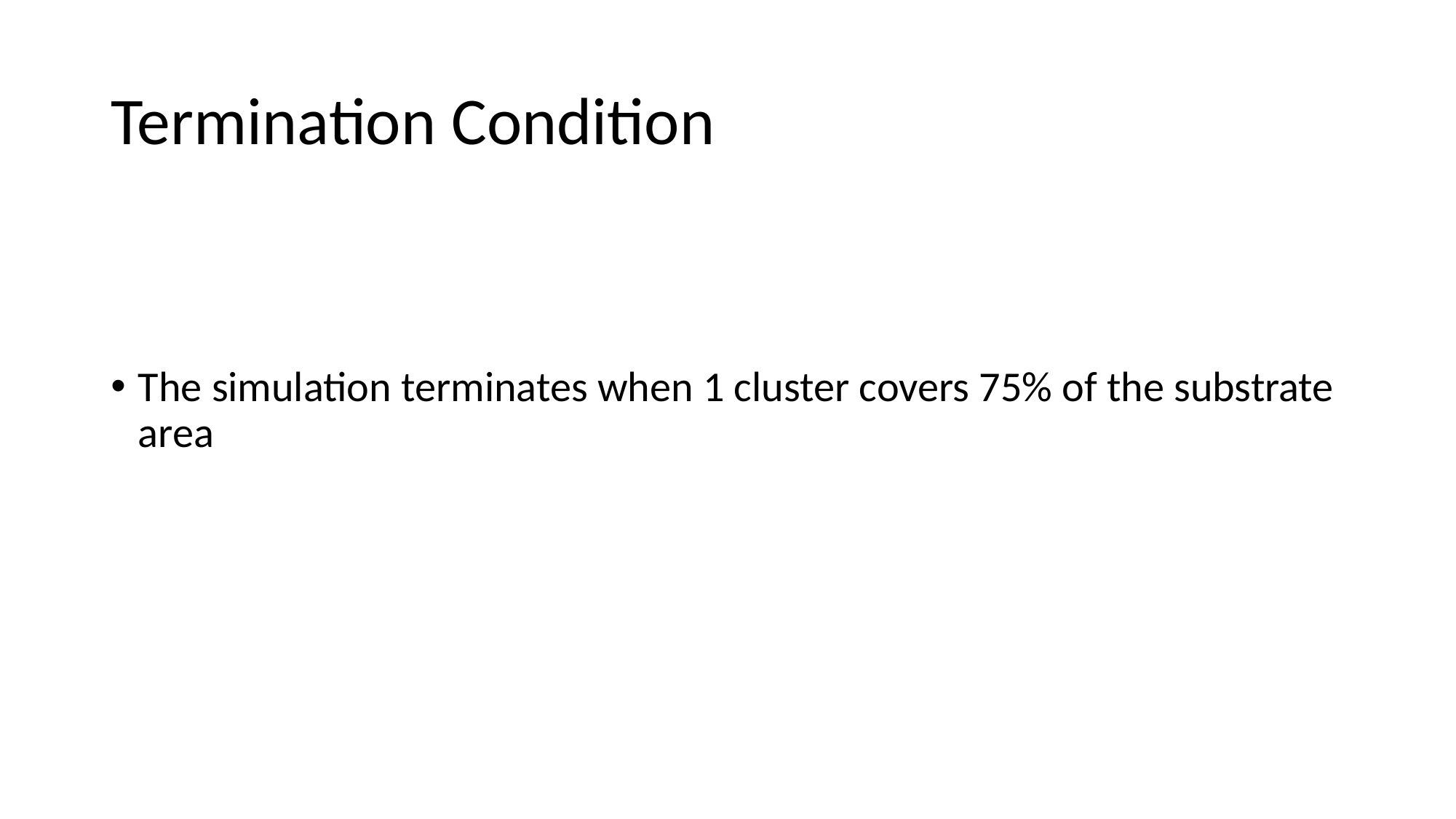

# Termination Condition
The simulation terminates when 1 cluster covers 75% of the substrate area